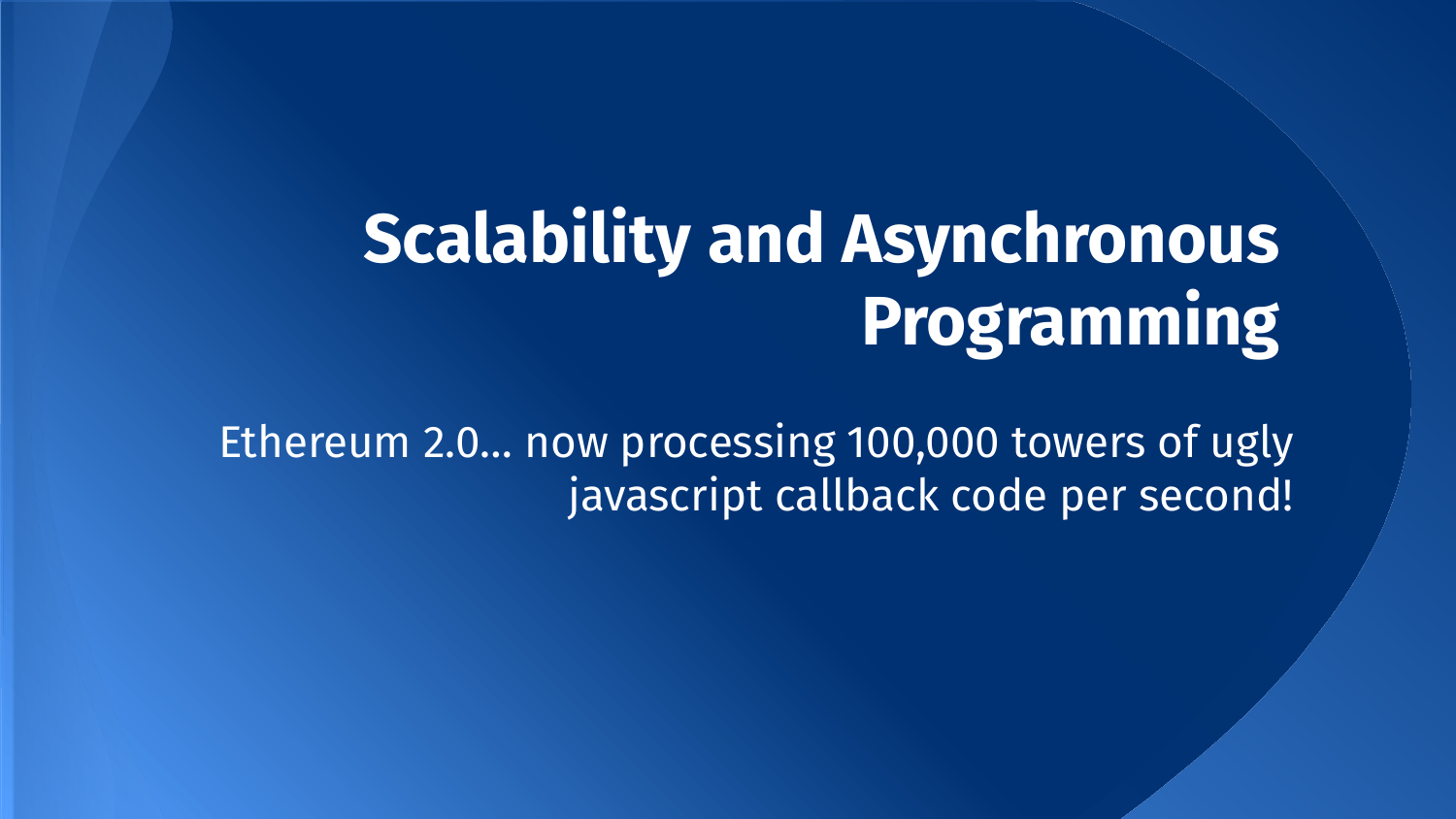

# Scalability and Asynchronous Programming
Ethereum 2.0… now processing 100,000 towers of ugly javascript callback code per second!